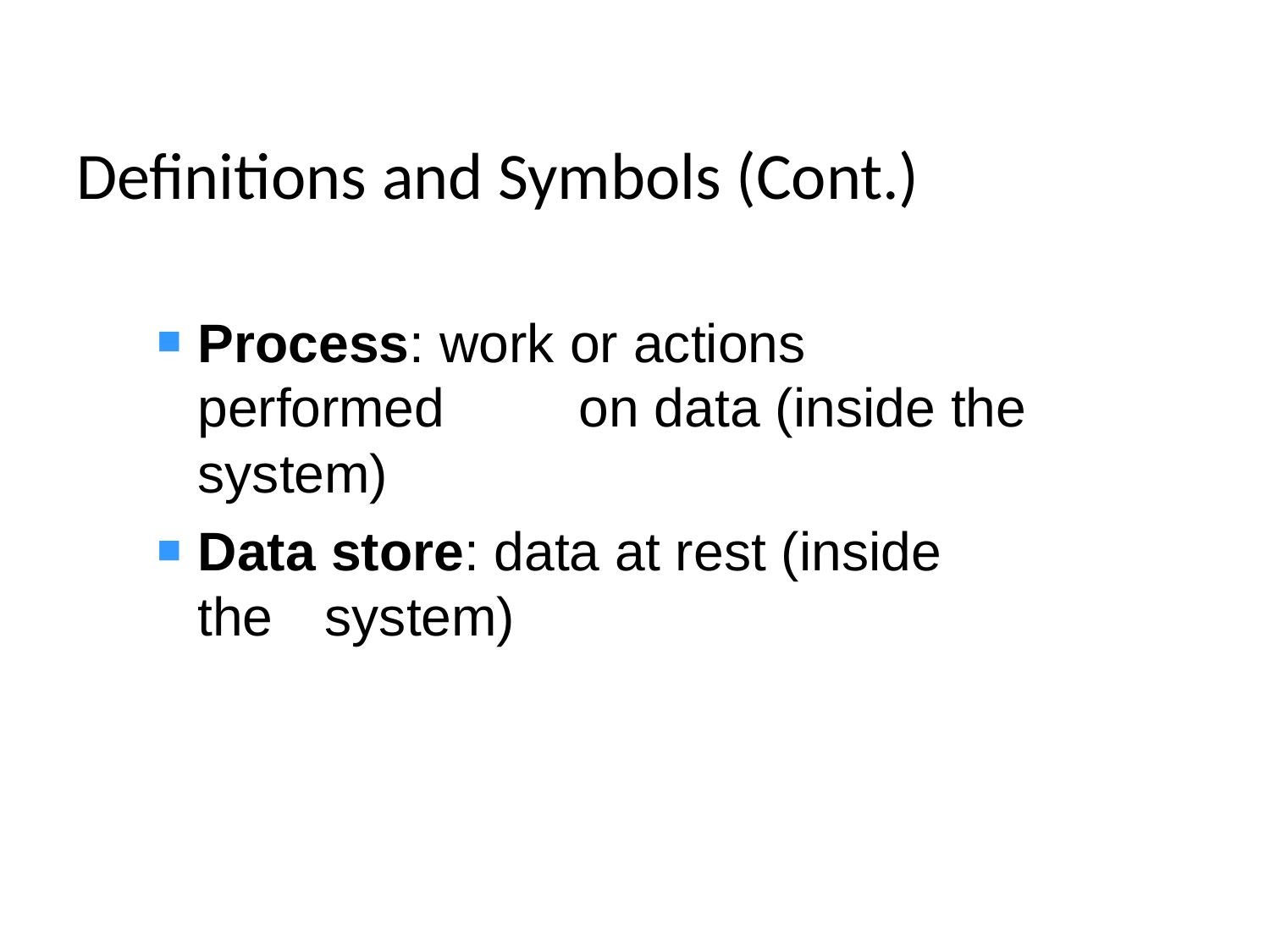

# Definitions and Symbols (Cont.)
Process: work or actions performed 	on data (inside the system)
Data store: data at rest (inside the 	system)
9